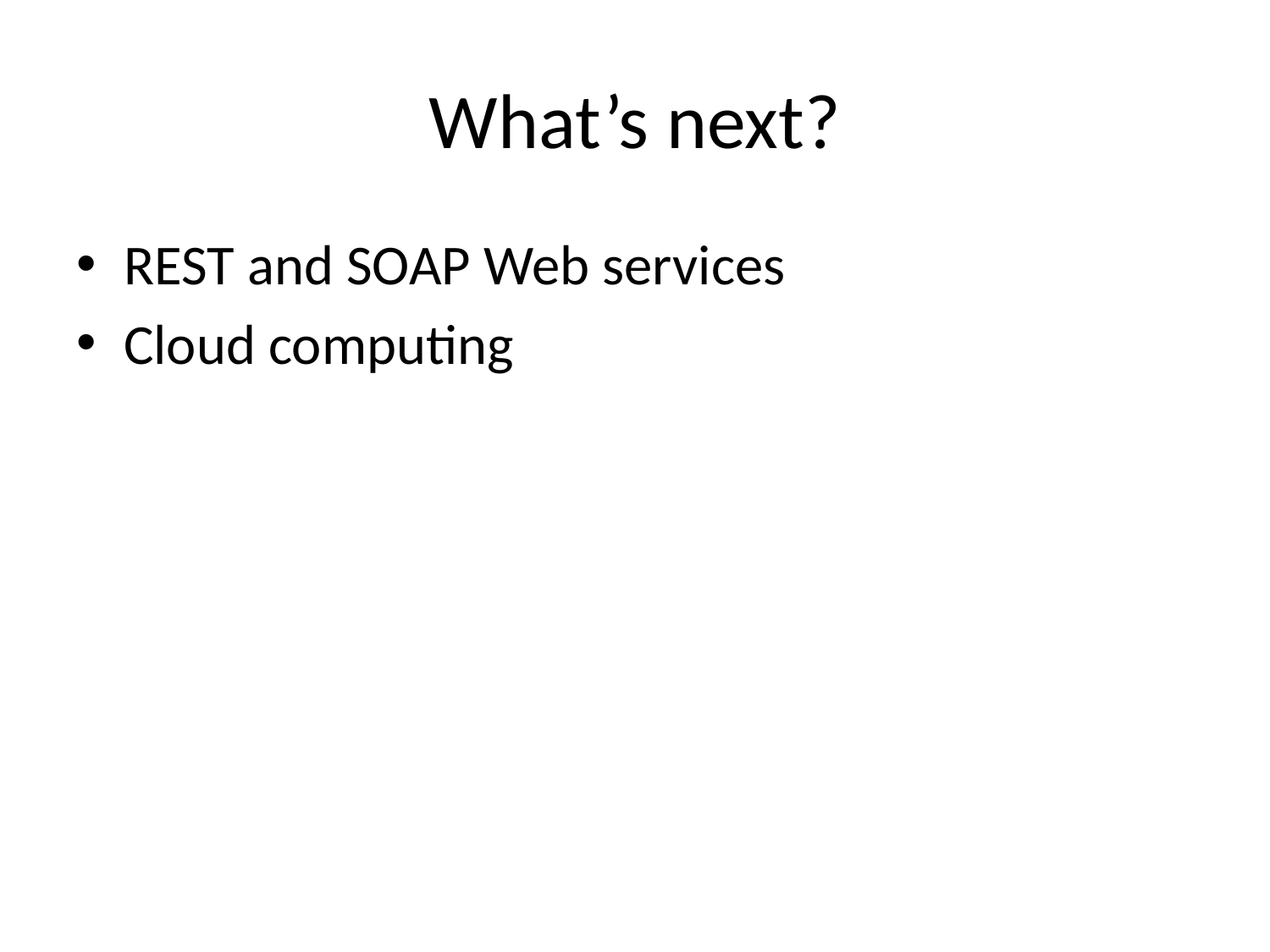

# What’s next?
REST and SOAP Web services
Cloud computing